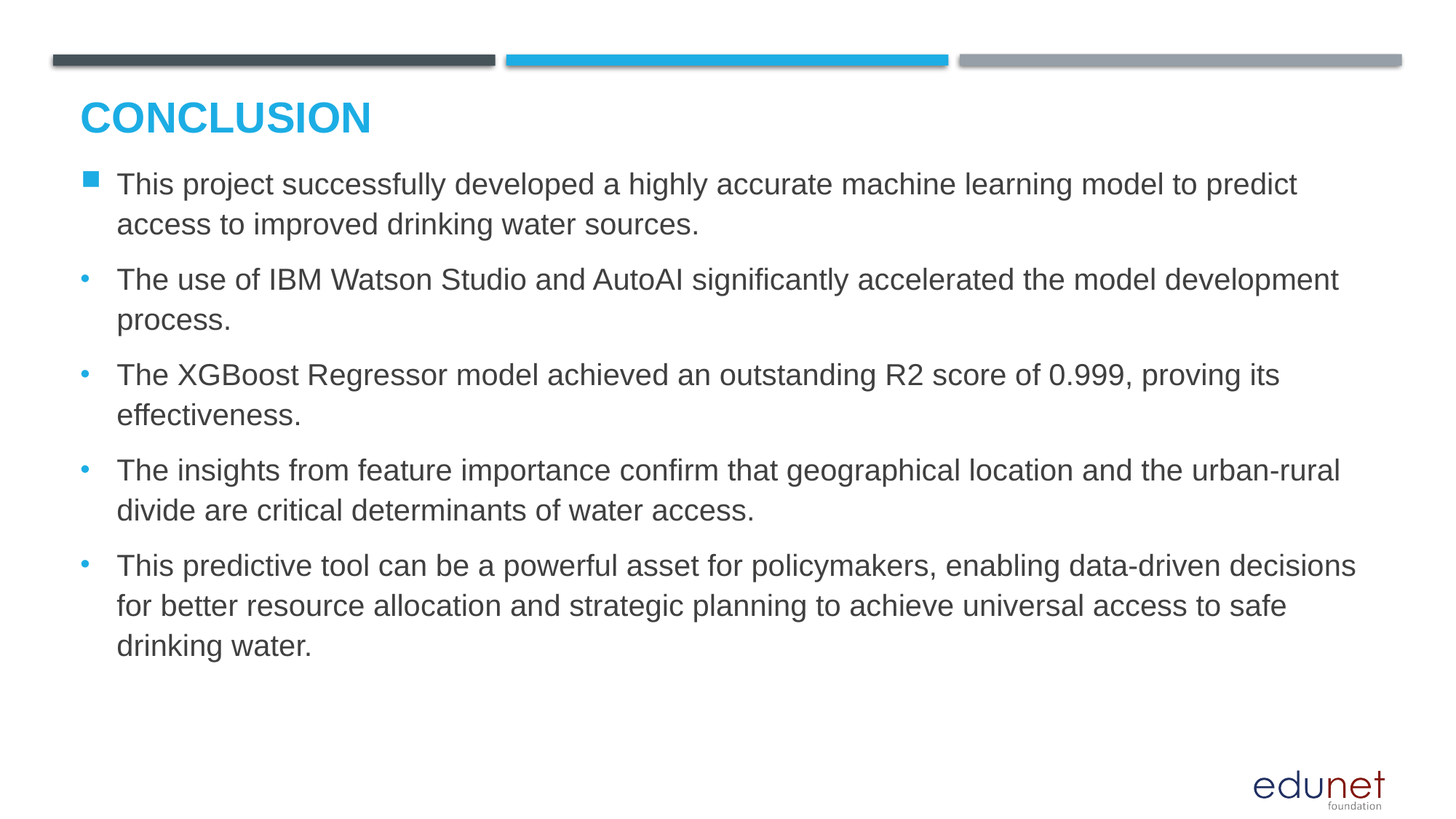

# Conclusion
This project successfully developed a highly accurate machine learning model to predict access to improved drinking water sources.
The use of IBM Watson Studio and AutoAI significantly accelerated the model development process.
The XGBoost Regressor model achieved an outstanding R2 score of 0.999, proving its effectiveness.
The insights from feature importance confirm that geographical location and the urban-rural divide are critical determinants of water access.
This predictive tool can be a powerful asset for policymakers, enabling data-driven decisions for better resource allocation and strategic planning to achieve universal access to safe drinking water.